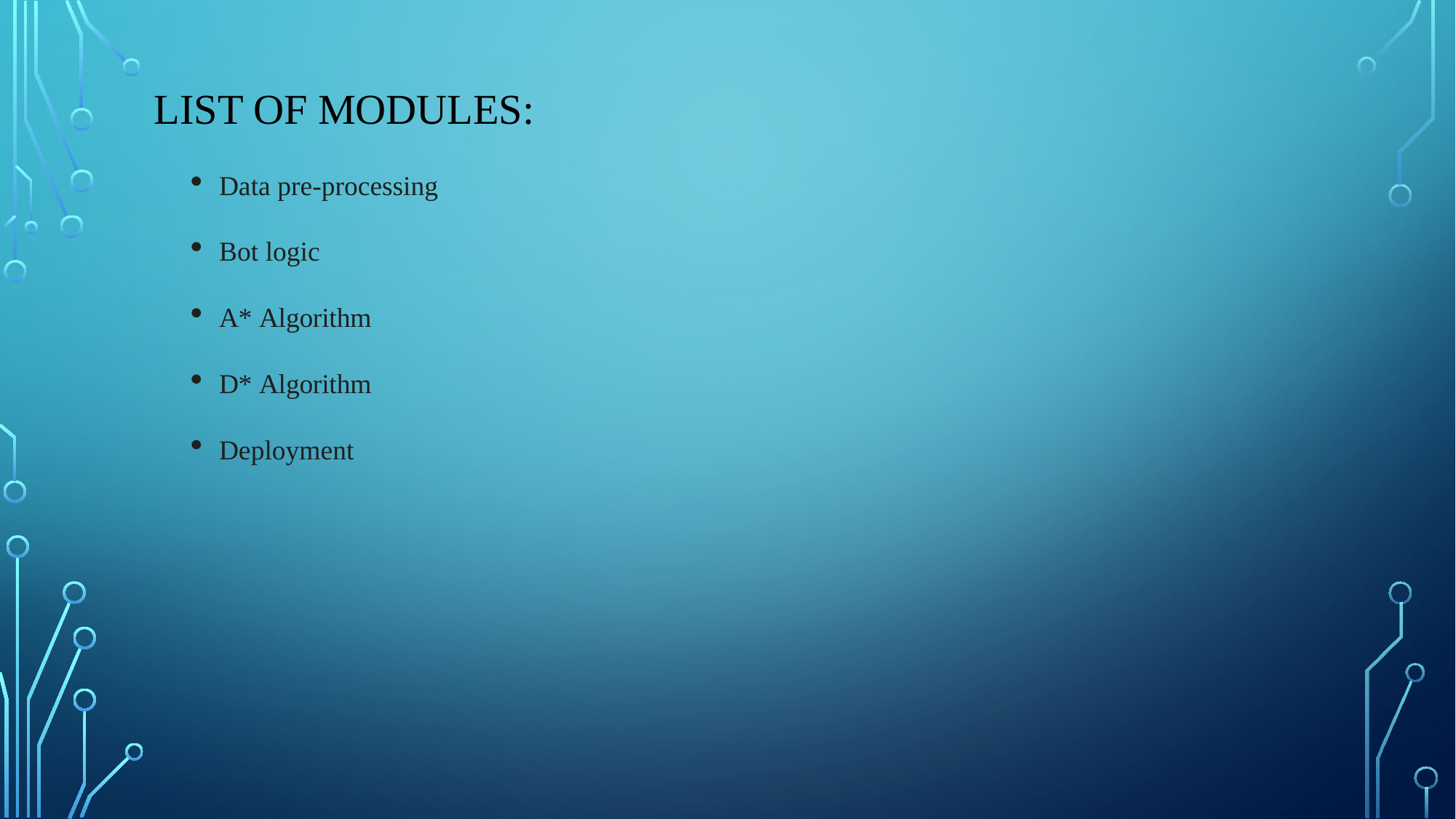

LIST OF MODULES:
Data pre-processing

Bot logic

A* Algorithm

D* Algorithm

Deployment